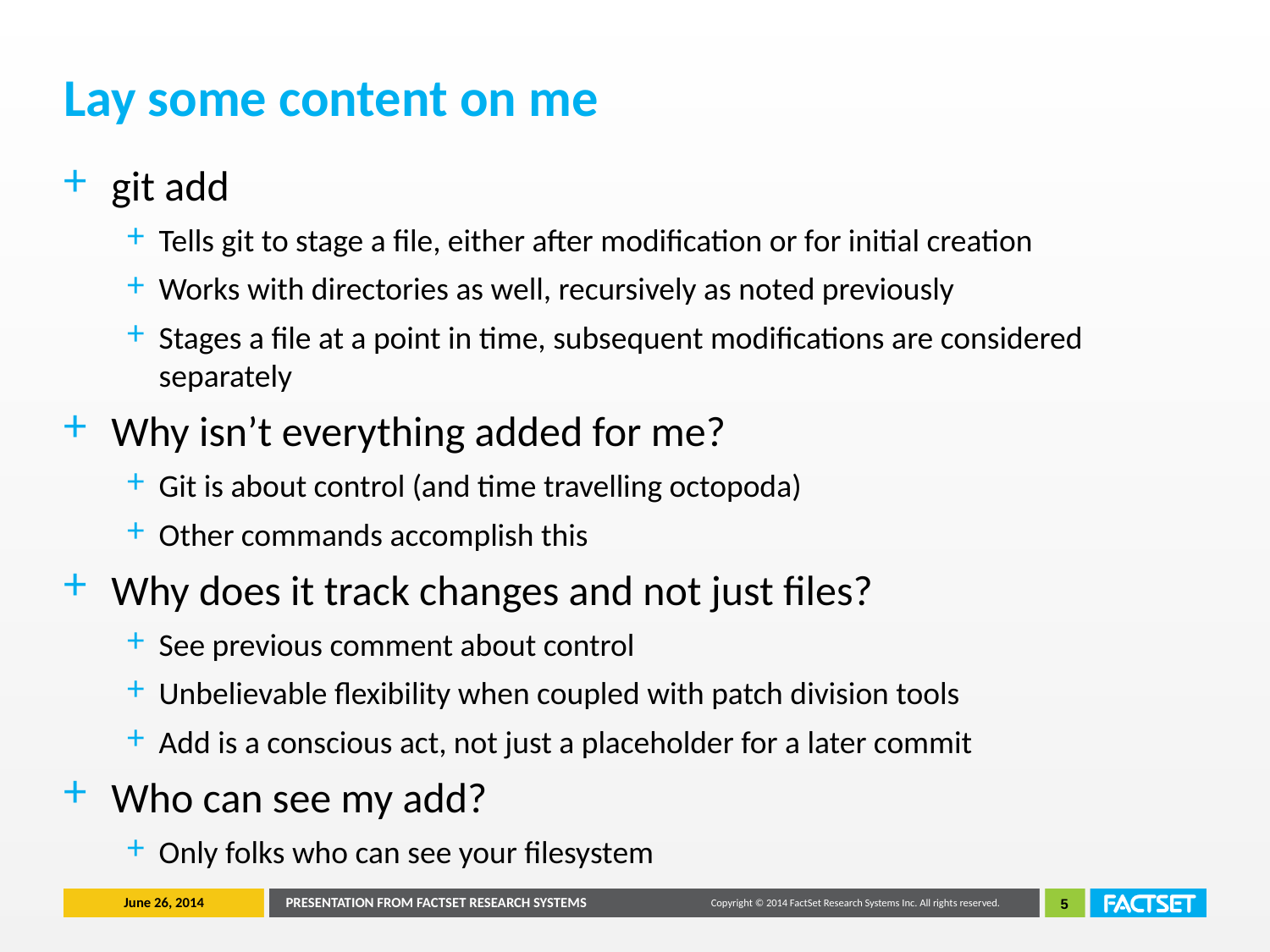

# Lay some content on me
git add
Tells git to stage a file, either after modification or for initial creation
Works with directories as well, recursively as noted previously
Stages a file at a point in time, subsequent modifications are considered separately
Why isn’t everything added for me?
Git is about control (and time travelling octopoda)
Other commands accomplish this
Why does it track changes and not just files?
See previous comment about control
Unbelievable flexibility when coupled with patch division tools
Add is a conscious act, not just a placeholder for a later commit
Who can see my add?
Only folks who can see your filesystem
June 26, 2014
PRESENTATION FROM FACTSET RESEARCH SYSTEMS
5